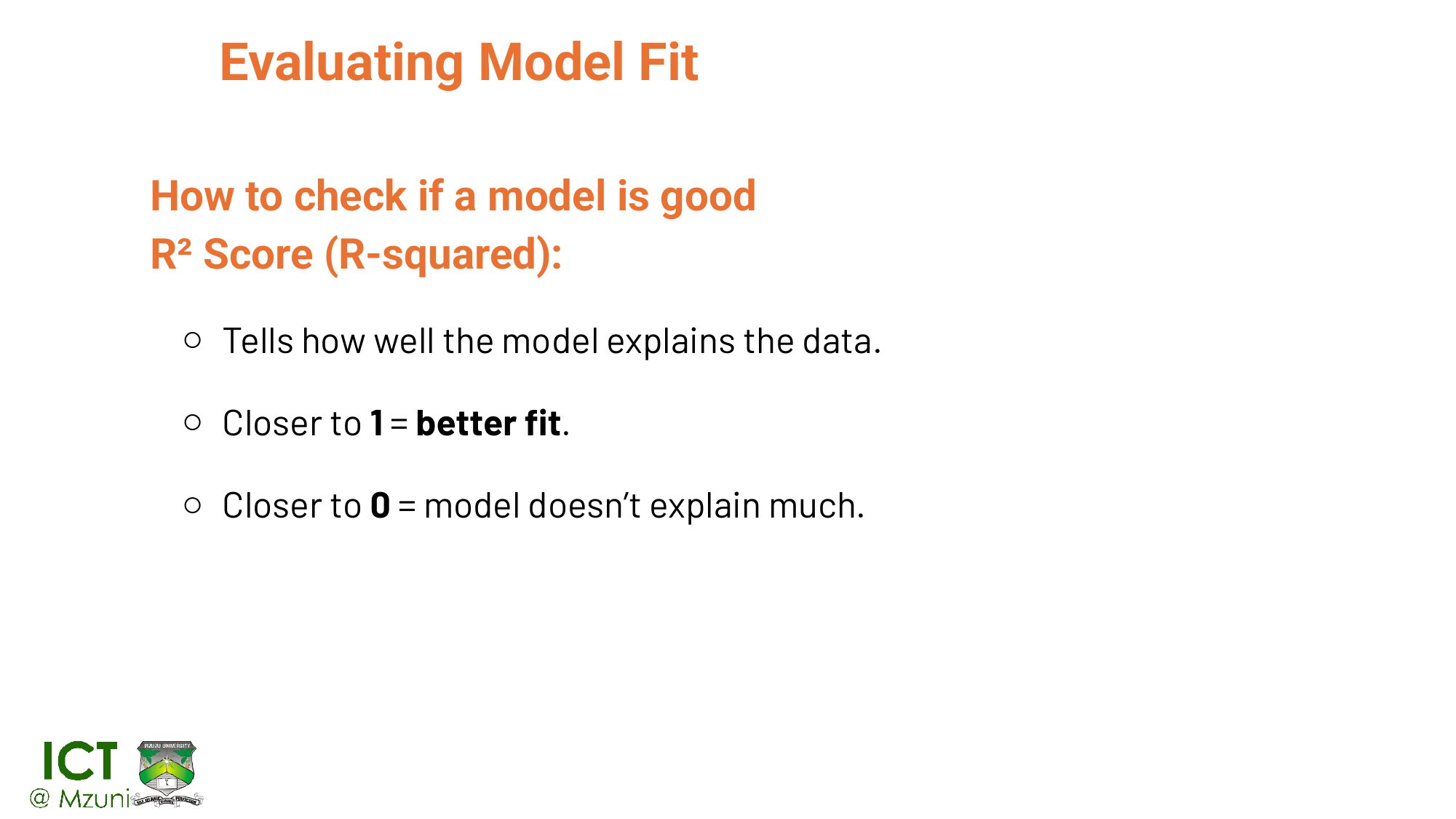

# Evaluating Model Fit
How to check if a model is good
R² Score (R-squared):
Tells how well the model explains the data.
Closer to 1 = better fit.
Closer to 0 = model doesn’t explain much.